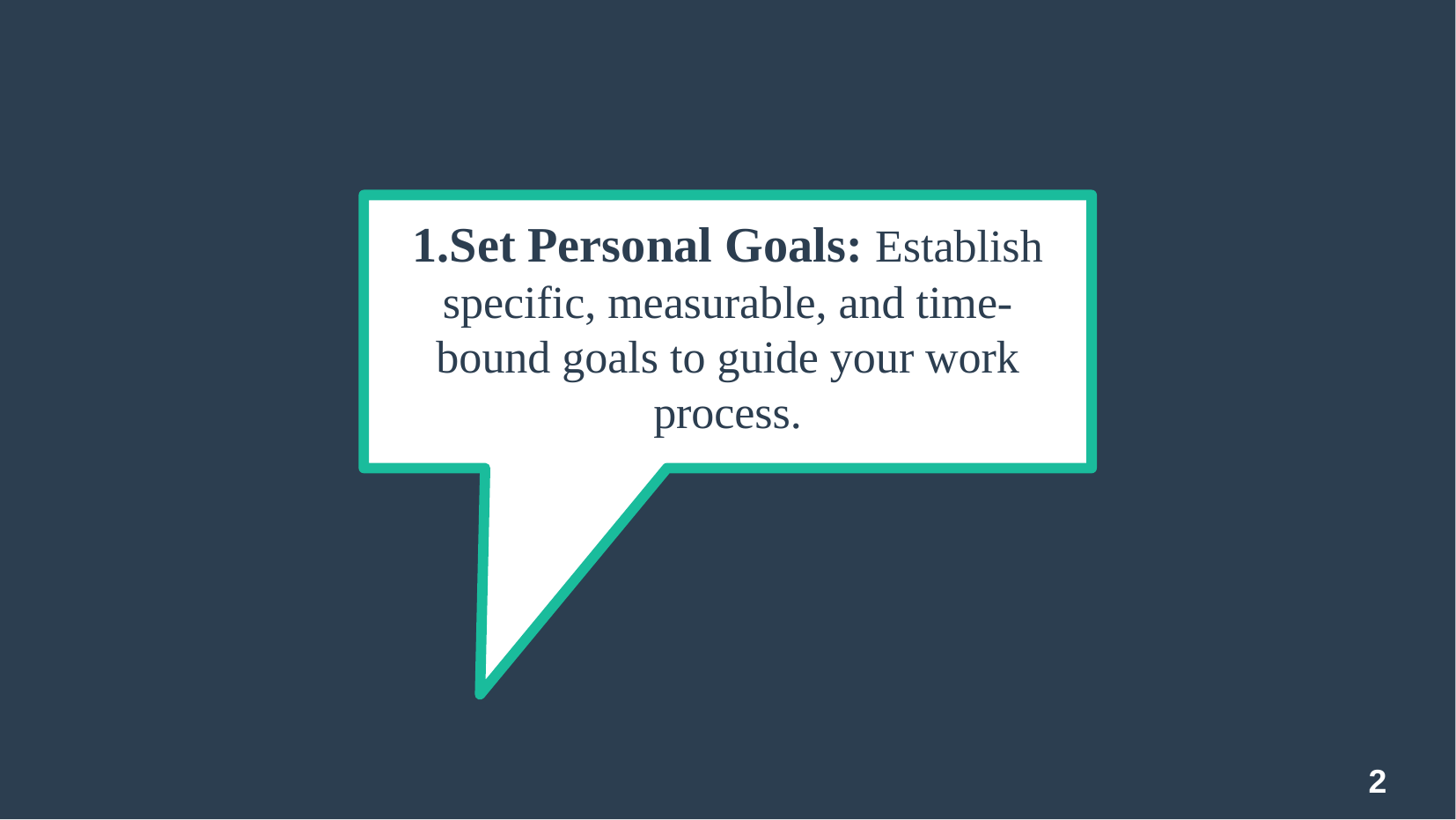

# 1.Set Personal Goals: Establish specific, measurable, and time-bound goals to guide your work process.
2